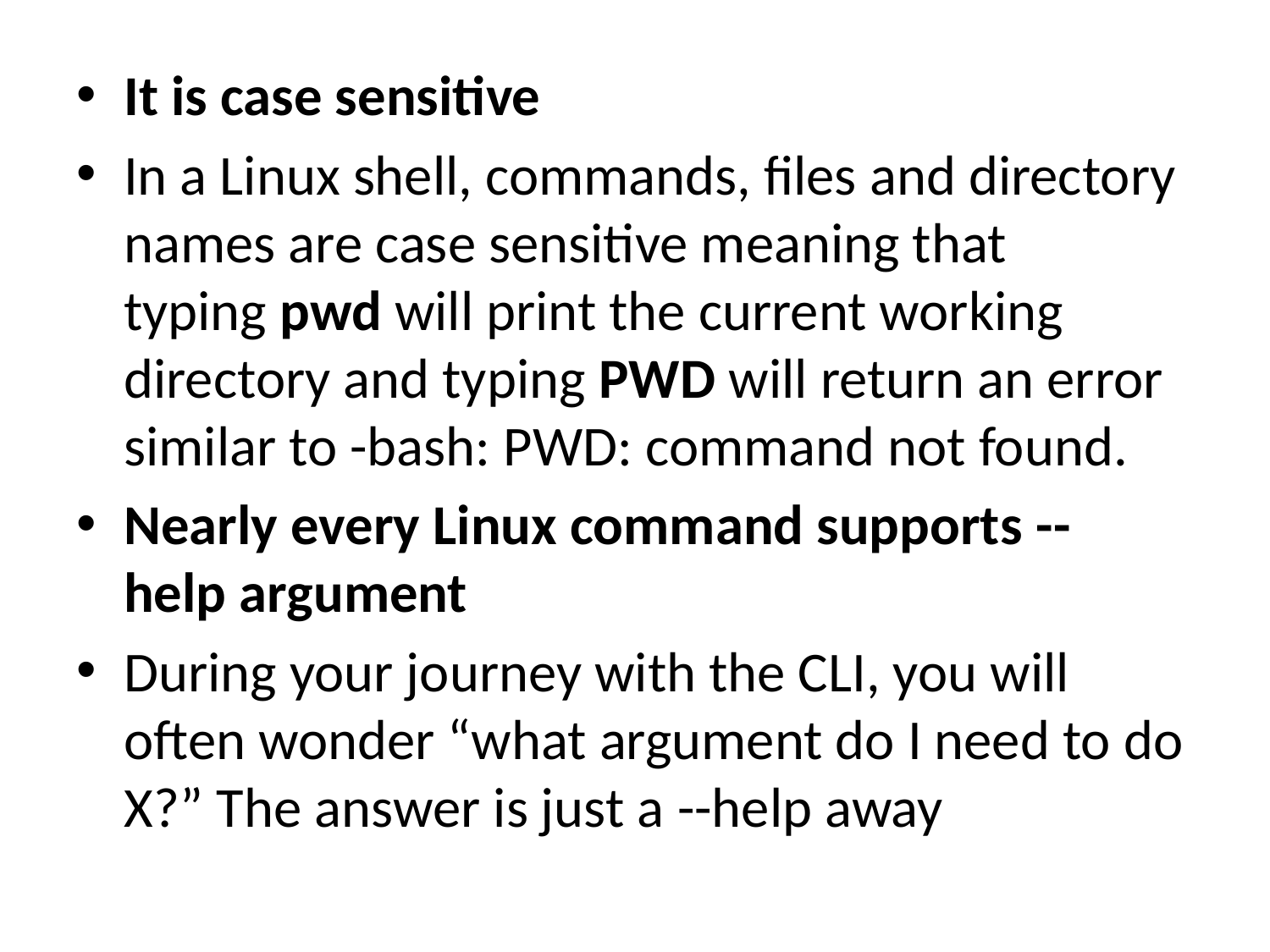

It is case sensitive
In a Linux shell, commands, files and directory names are case sensitive meaning that typing pwd will print the current working directory and typing PWD will return an error similar to -bash: PWD: command not found.
Nearly every Linux command supports --help argument
During your journey with the CLI, you will often wonder “what argument do I need to do X?” The answer is just a --help away